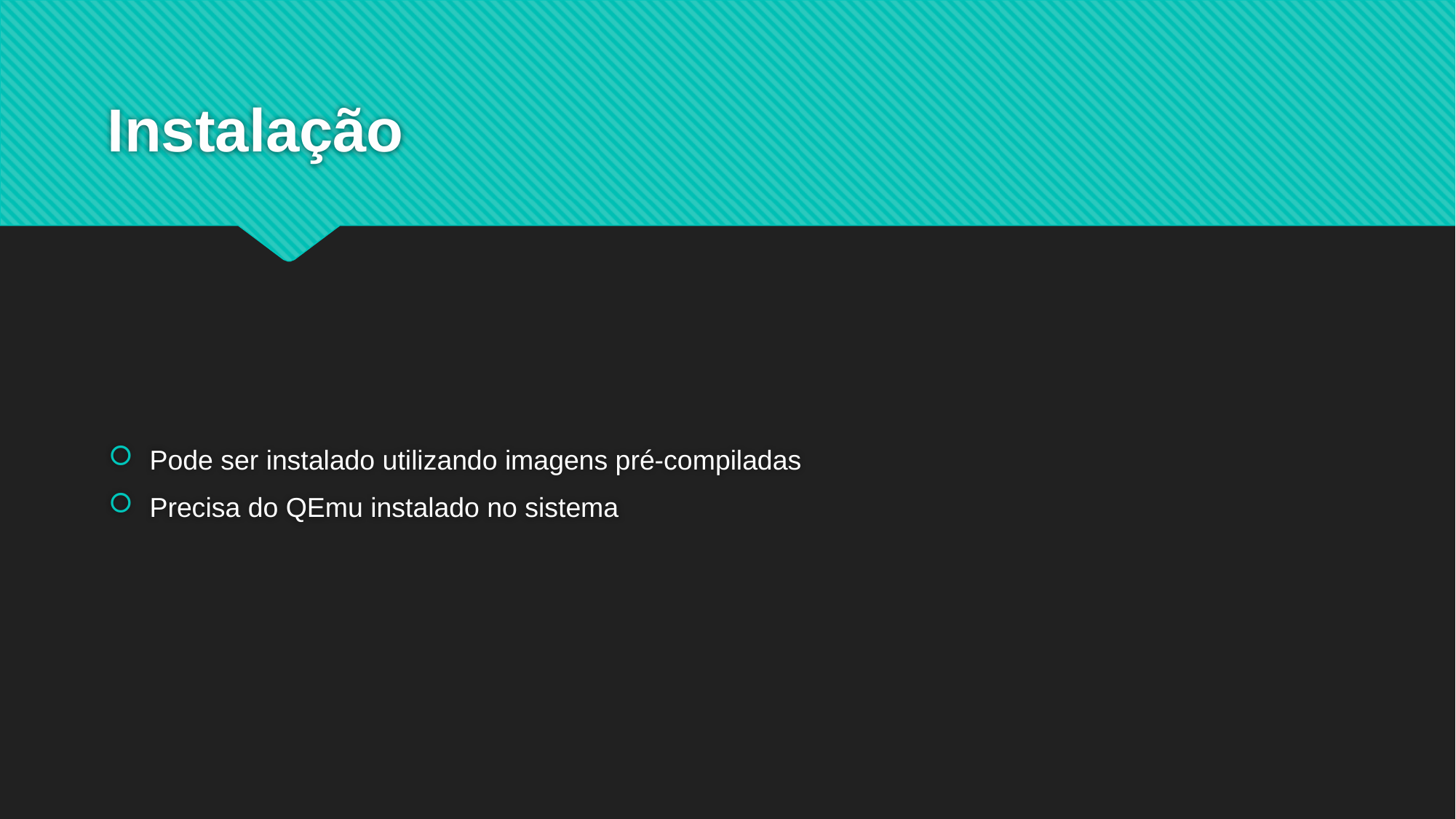

# Instalação
Pode ser instalado utilizando imagens pré-compiladas
Precisa do QEmu instalado no sistema